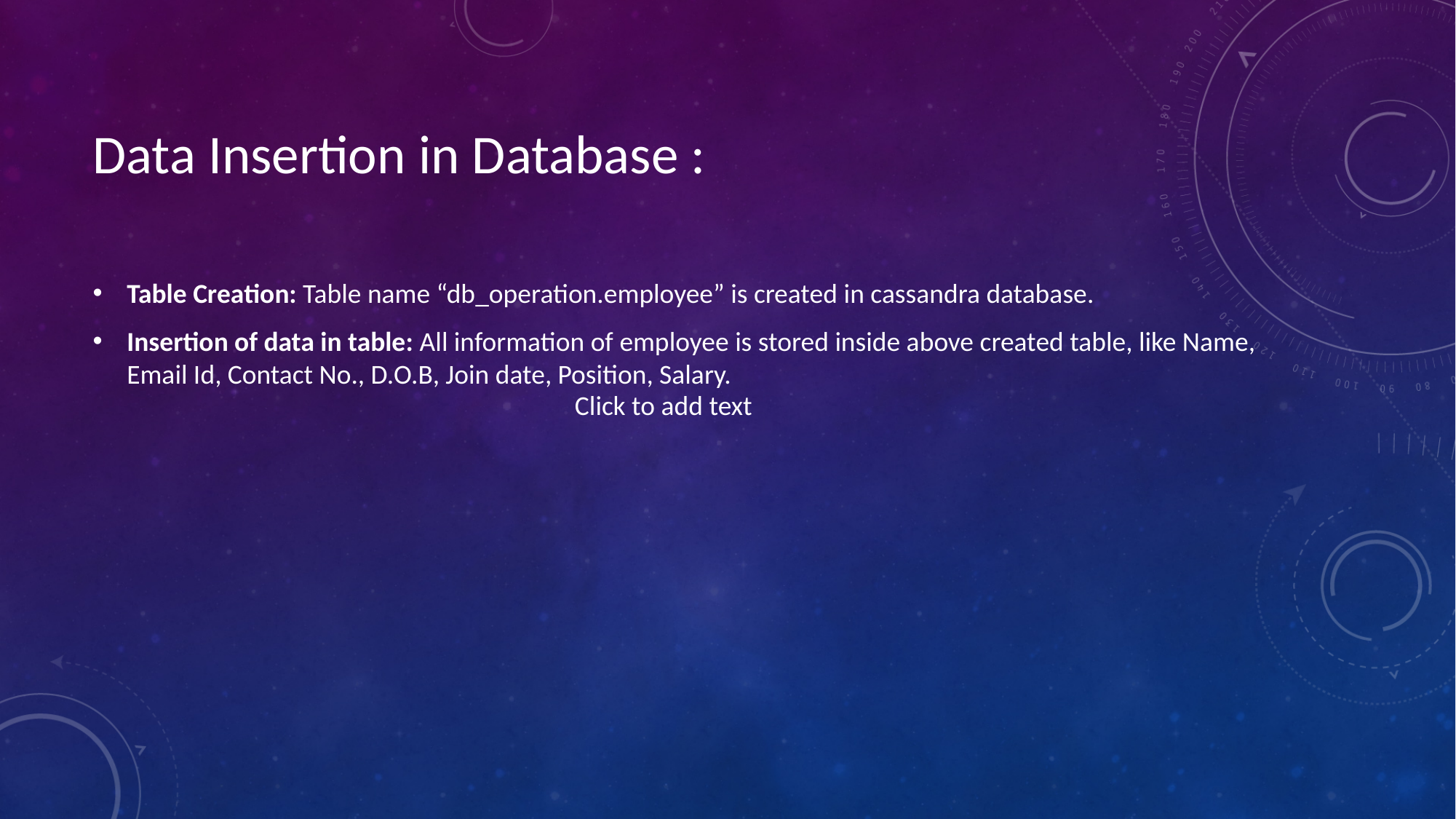

# Data Insertion in Database :
Table Creation: Table name “db_operation.employee” is created in cassandra database.
Insertion of data in table: All information of employee is stored inside above created table, like Name, Email Id, Contact No., D.O.B, Join date, Position, Salary.

Click to add text